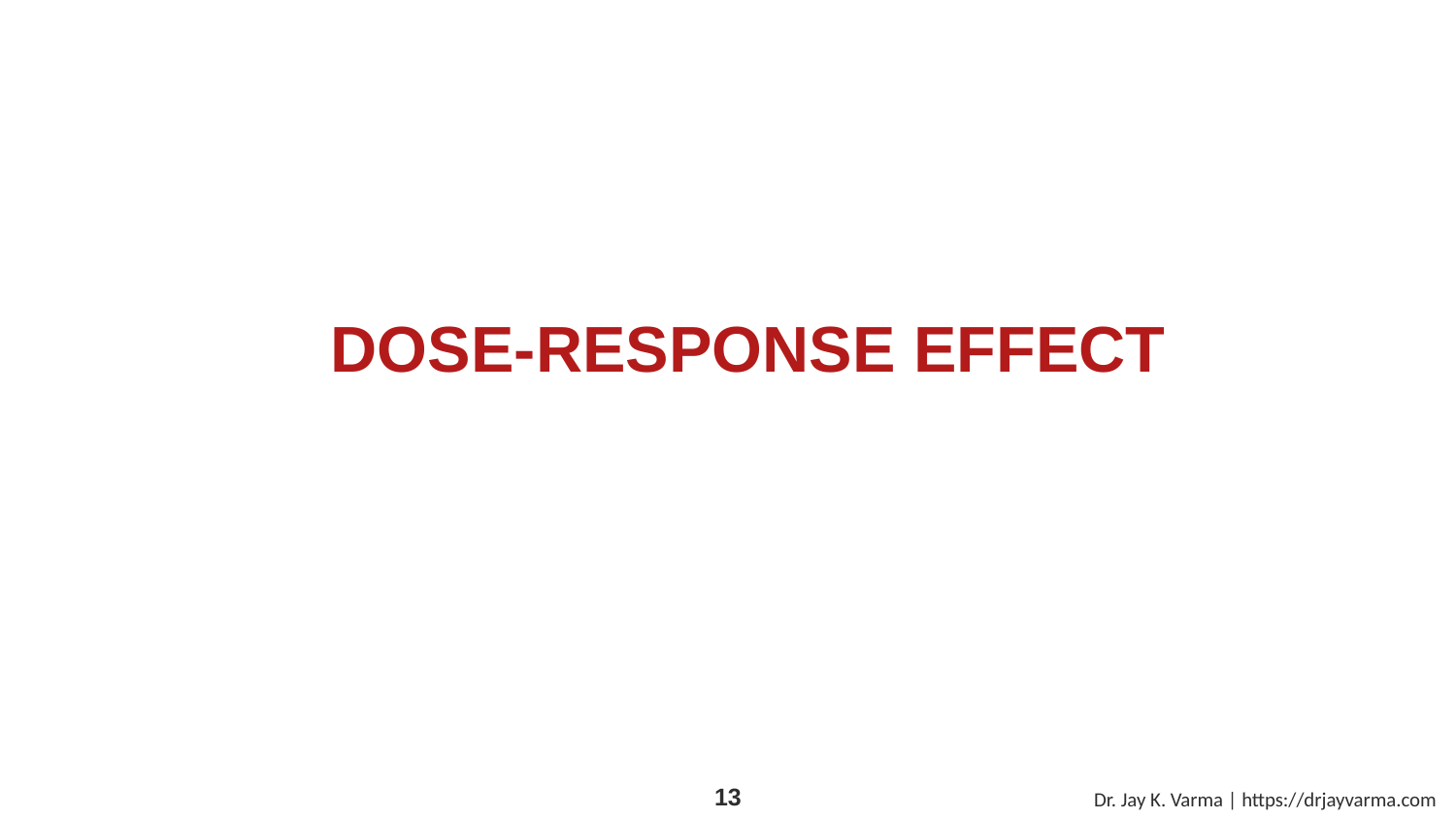

# DOSE-RESPONSE EFFECT
Dr. Jay K. Varma | https://drjayvarma.com